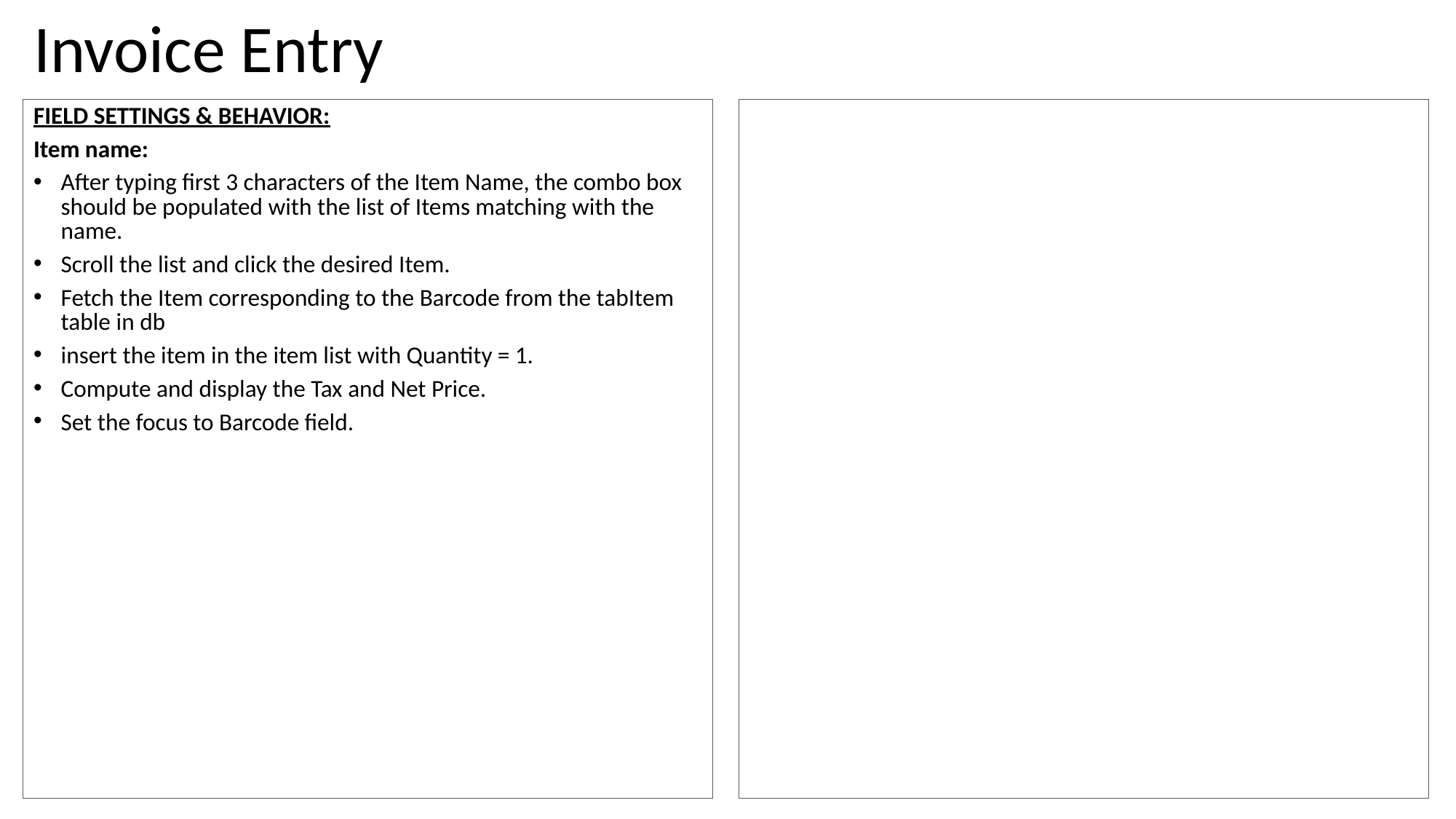

# Invoice Entry
FIELD SETTINGS & BEHAVIOR:
Item name:
After typing first 3 characters of the Item Name, the combo box should be populated with the list of Items matching with the name.
Scroll the list and click the desired Item.
Fetch the Item corresponding to the Barcode from the tabItem table in db
insert the item in the item list with Quantity = 1.
Compute and display the Tax and Net Price.
Set the focus to Barcode field.